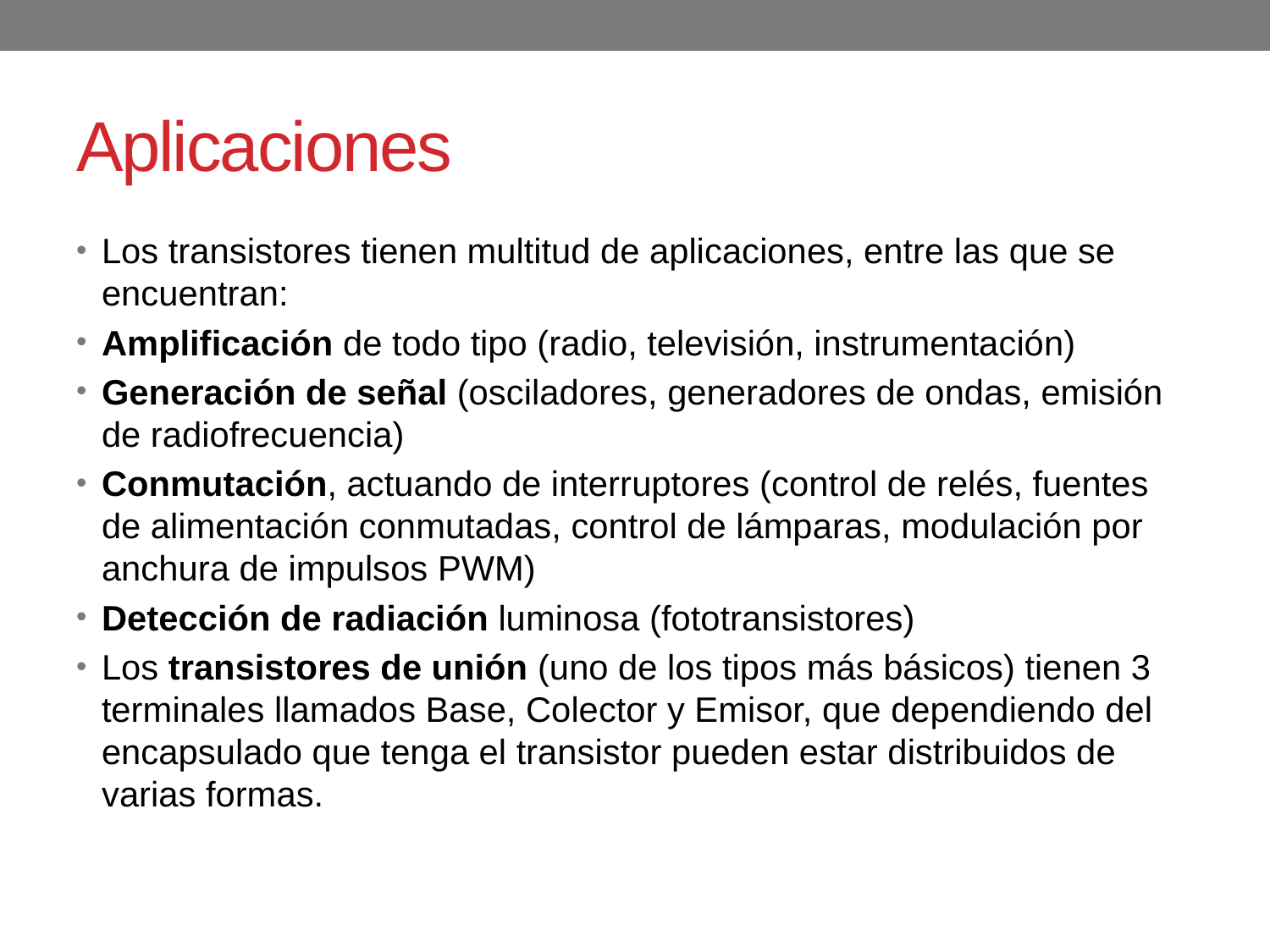

# Aplicaciones
Los transistores tienen multitud de aplicaciones, entre las que se encuentran:
Amplificación de todo tipo (radio, televisión, instrumentación)
Generación de señal (osciladores, generadores de ondas, emisión de radiofrecuencia)
Conmutación, actuando de interruptores (control de relés, fuentes de alimentación conmutadas, control de lámparas, modulación por anchura de impulsos PWM)
Detección de radiación luminosa (fototransistores)
Los transistores de unión (uno de los tipos más básicos) tienen 3 terminales llamados Base, Colector y Emisor, que dependiendo del encapsulado que tenga el transistor pueden estar distribuidos de varias formas.